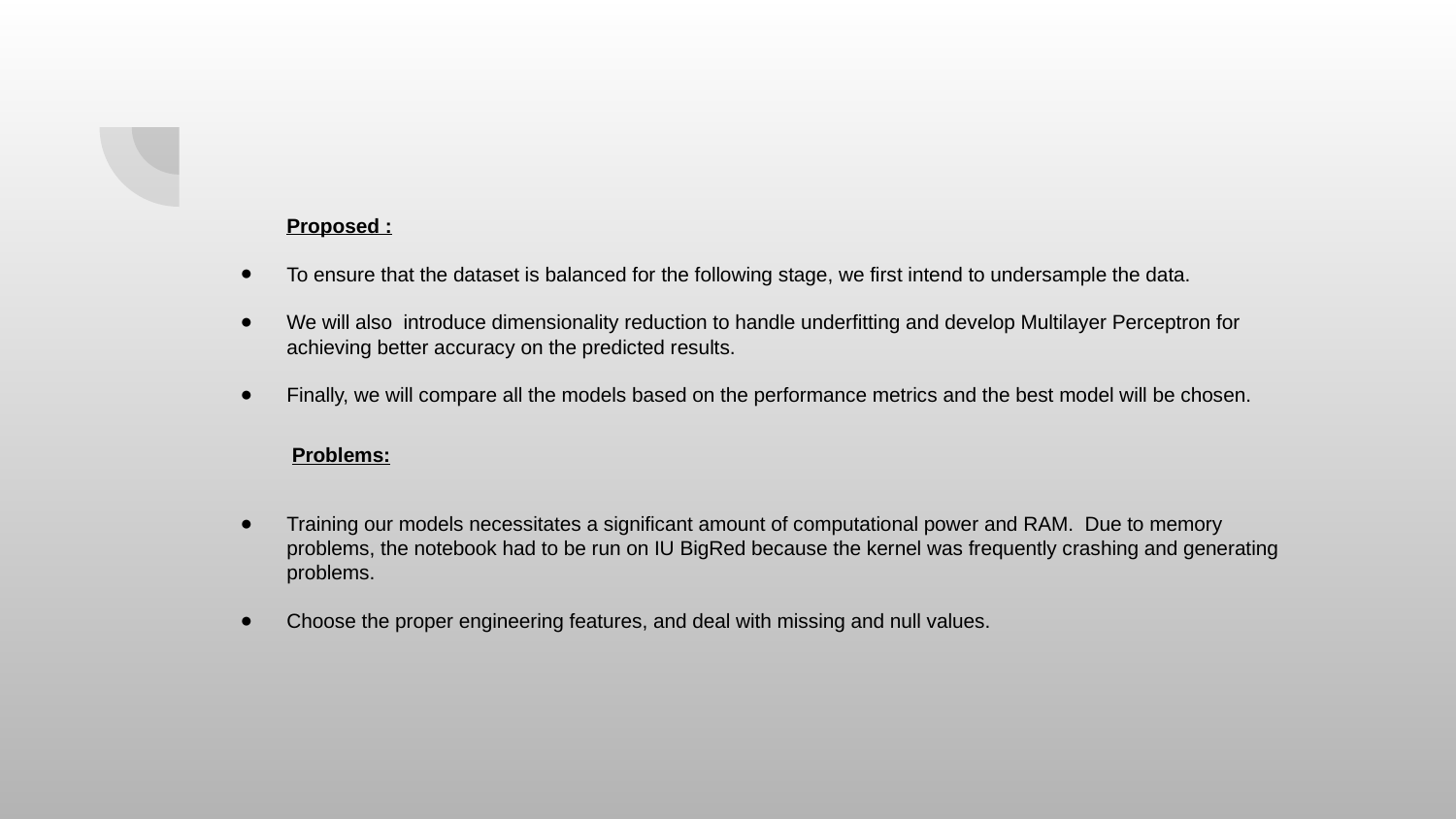

Proposed :

To ensure that the dataset is balanced for the following stage, we first intend to undersample the data.

We will also  introduce dimensionality reduction to handle underfitting and develop Multilayer Perceptron for achieving better accuracy on the predicted results.

Finally, we will compare all the models based on the performance metrics and the best model will be chosen.

              Problems:

Training our models necessitates a significant amount of computational power and RAM.  Due to memory problems, the notebook had to be run on IU BigRed because the kernel was frequently crashing and generating problems.
Choose the proper engineering features, and deal with missing and null values.